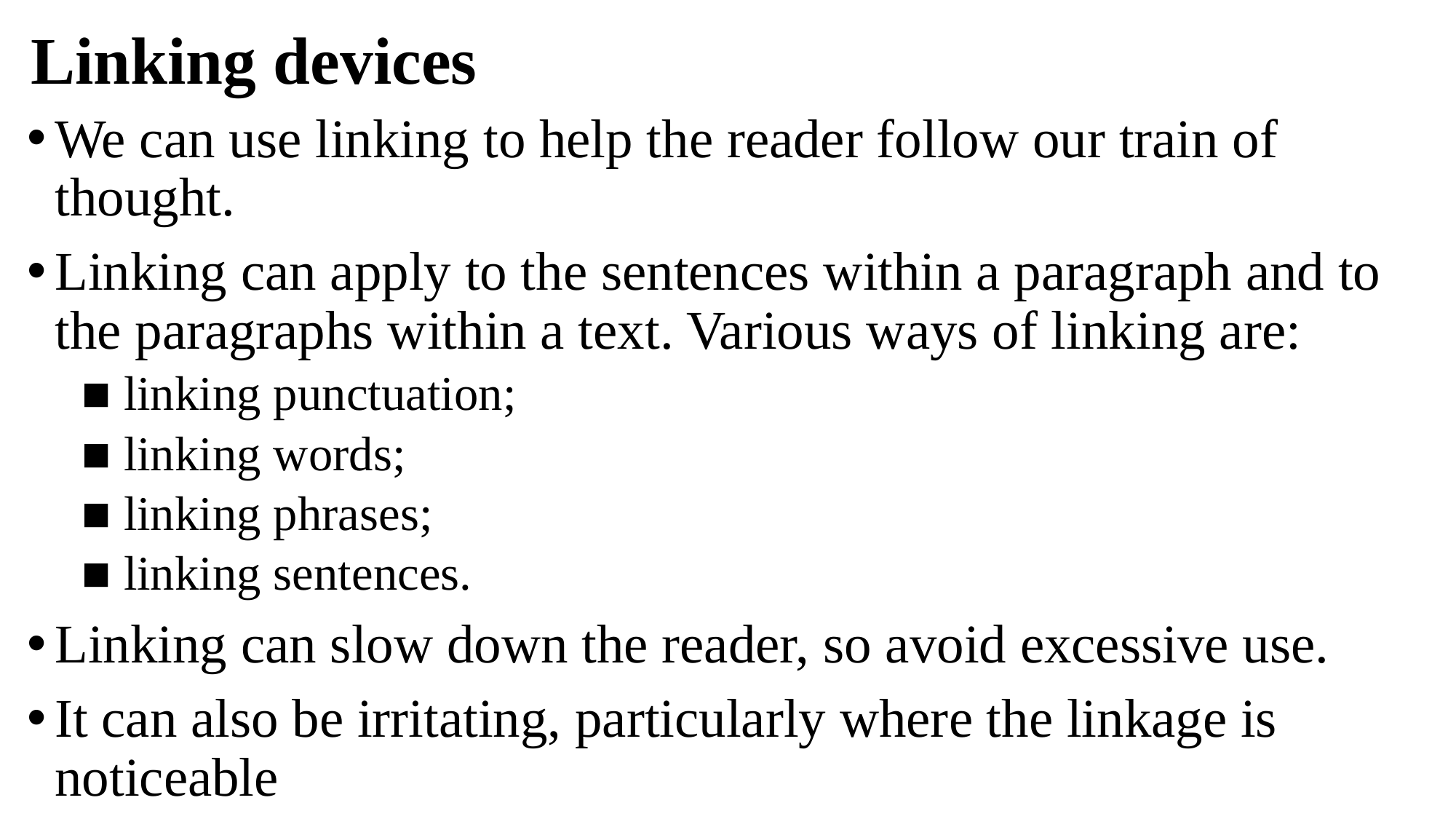

# Linking devices
We can use linking to help the reader follow our train of thought.
Linking can apply to the sentences within a paragraph and to the paragraphs within a text. Various ways of linking are:
■ linking punctuation;
■ linking words;
■ linking phrases;
■ linking sentences.
Linking can slow down the reader, so avoid excessive use.
It can also be irritating, particularly where the linkage is noticeable